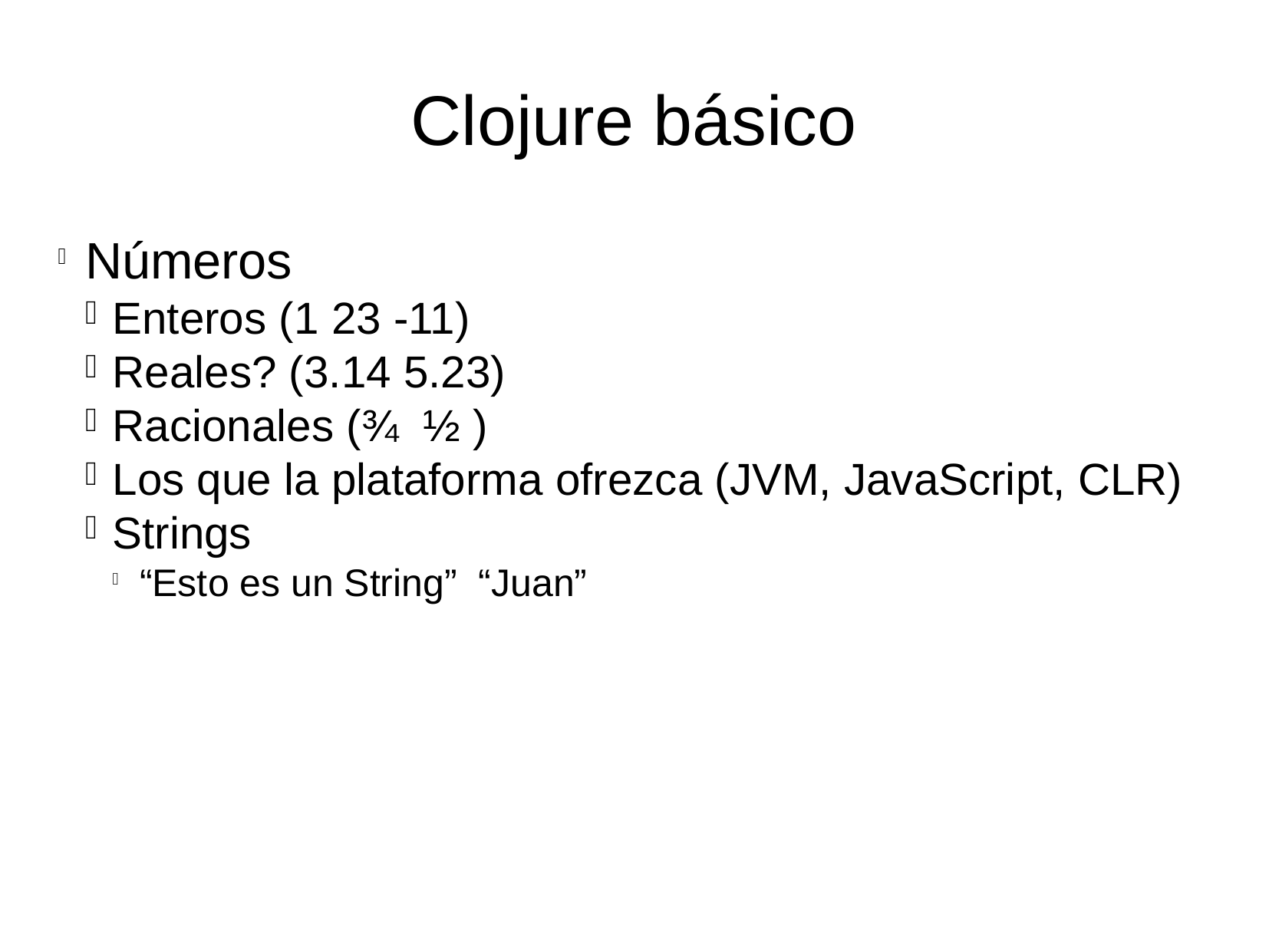

Clojure básico
Números
Enteros (1 23 -11)
Reales? (3.14 5.23)
Racionales (¾  ½ )
Los que la plataforma ofrezca (JVM, JavaScript, CLR)
Strings
“Esto es un String”  “Juan”